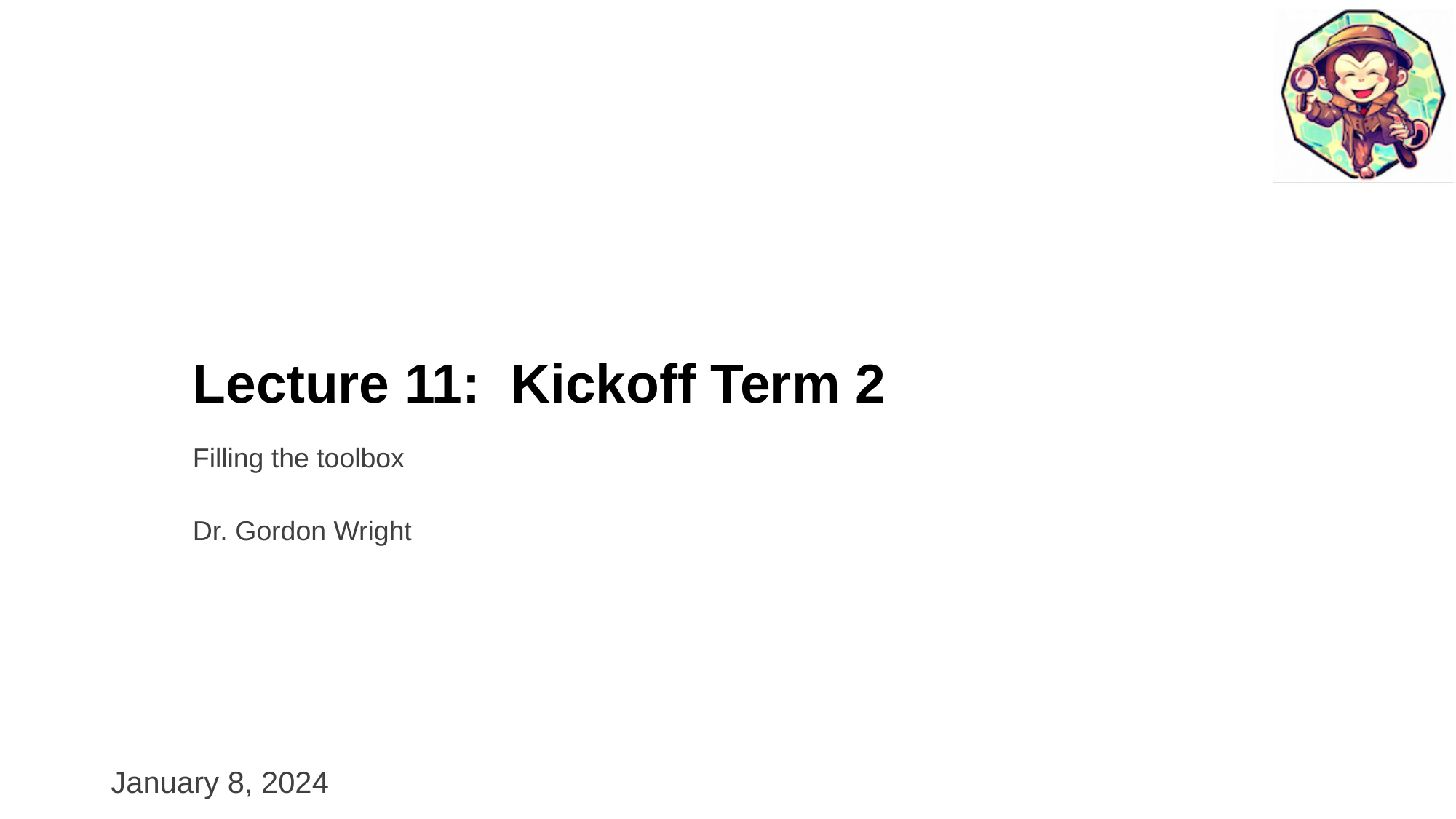

# Lecture 11:  Kickoff Term 2
Filling the toolbox
Dr. Gordon Wright
January 8, 2024